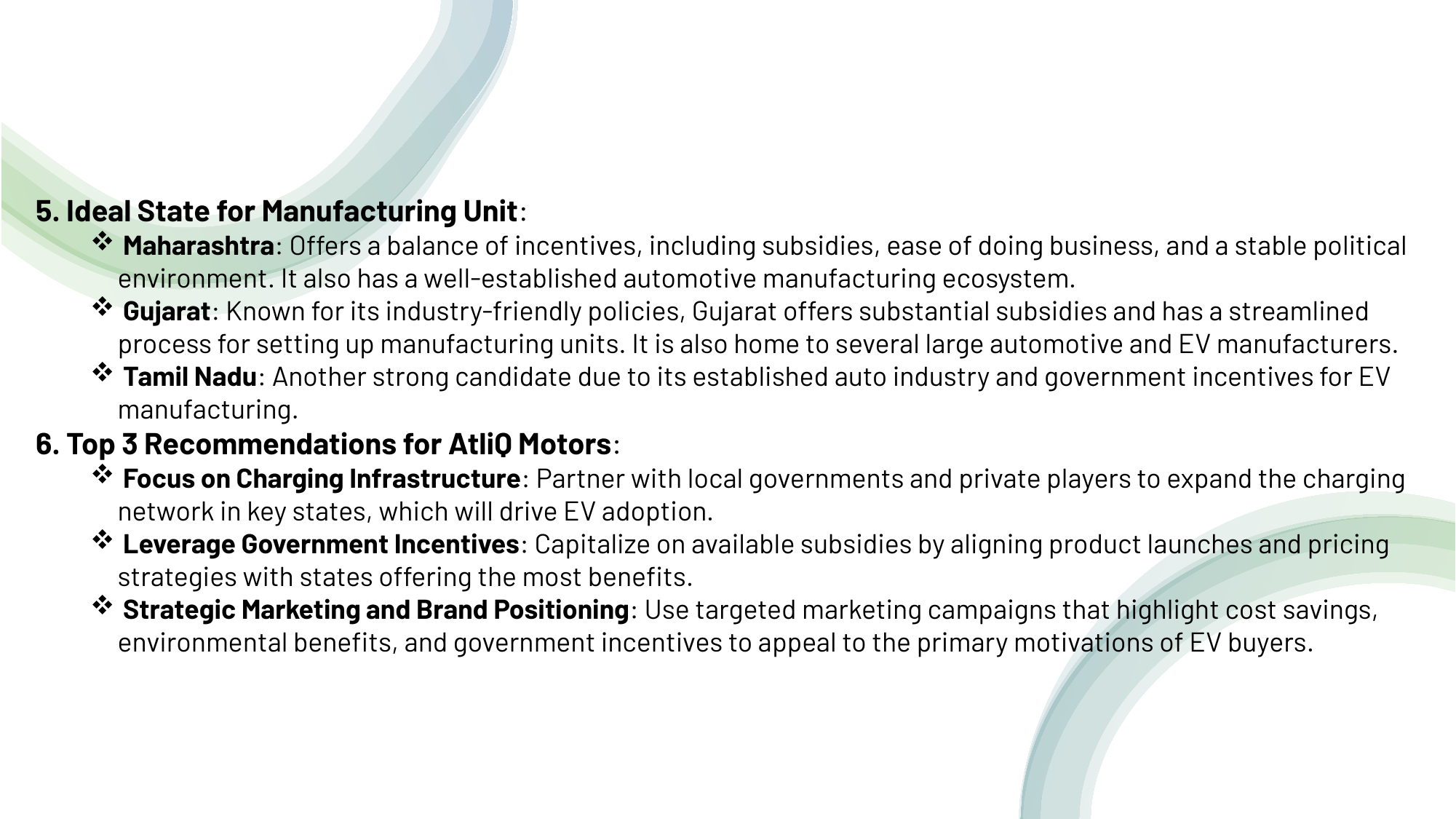

5. Ideal State for Manufacturing Unit:
 Maharashtra: Offers a balance of incentives, including subsidies, ease of doing business, and a stable political environment. It also has a well-established automotive manufacturing ecosystem.
 Gujarat: Known for its industry-friendly policies, Gujarat offers substantial subsidies and has a streamlined process for setting up manufacturing units. It is also home to several large automotive and EV manufacturers.
 Tamil Nadu: Another strong candidate due to its established auto industry and government incentives for EV manufacturing.
6. Top 3 Recommendations for AtliQ Motors:
 Focus on Charging Infrastructure: Partner with local governments and private players to expand the charging network in key states, which will drive EV adoption.
 Leverage Government Incentives: Capitalize on available subsidies by aligning product launches and pricing strategies with states offering the most benefits.
 Strategic Marketing and Brand Positioning: Use targeted marketing campaigns that highlight cost savings, environmental benefits, and government incentives to appeal to the primary motivations of EV buyers.